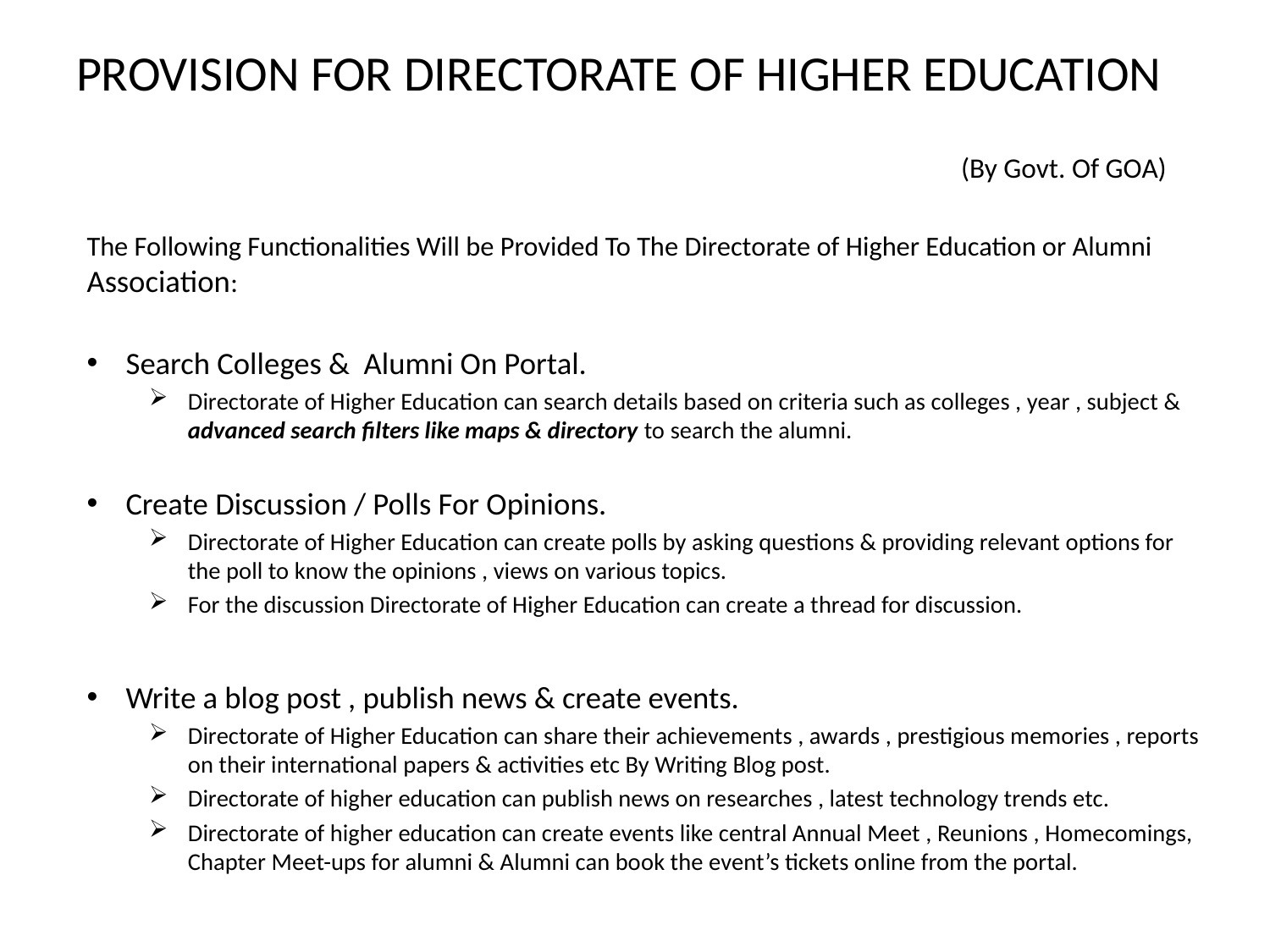

# PROVISION FOR DIRECTORATE OF HIGHER EDUCATION (By Govt. Of GOA)
The Following Functionalities Will be Provided To The Directorate of Higher Education or Alumni Association:

Search Colleges &  Alumni On Portal.
Directorate of Higher Education can search details based on criteria such as colleges , year , subject & advanced search filters like maps & directory to search the alumni.

Create Discussion / Polls For Opinions.
Directorate of Higher Education can create polls by asking questions & providing relevant options for the poll to know the opinions , views on various topics.
For the discussion Directorate of Higher Education can create a thread for discussion.

Write a blog post , publish news & create events.
Directorate of Higher Education can share their achievements , awards , prestigious memories , reports on their international papers & activities etc By Writing Blog post.
Directorate of higher education can publish news on researches , latest technology trends etc.
Directorate of higher education can create events like central Annual Meet , Reunions , Homecomings, Chapter Meet-ups for alumni & Alumni can book the event’s tickets online from the portal.